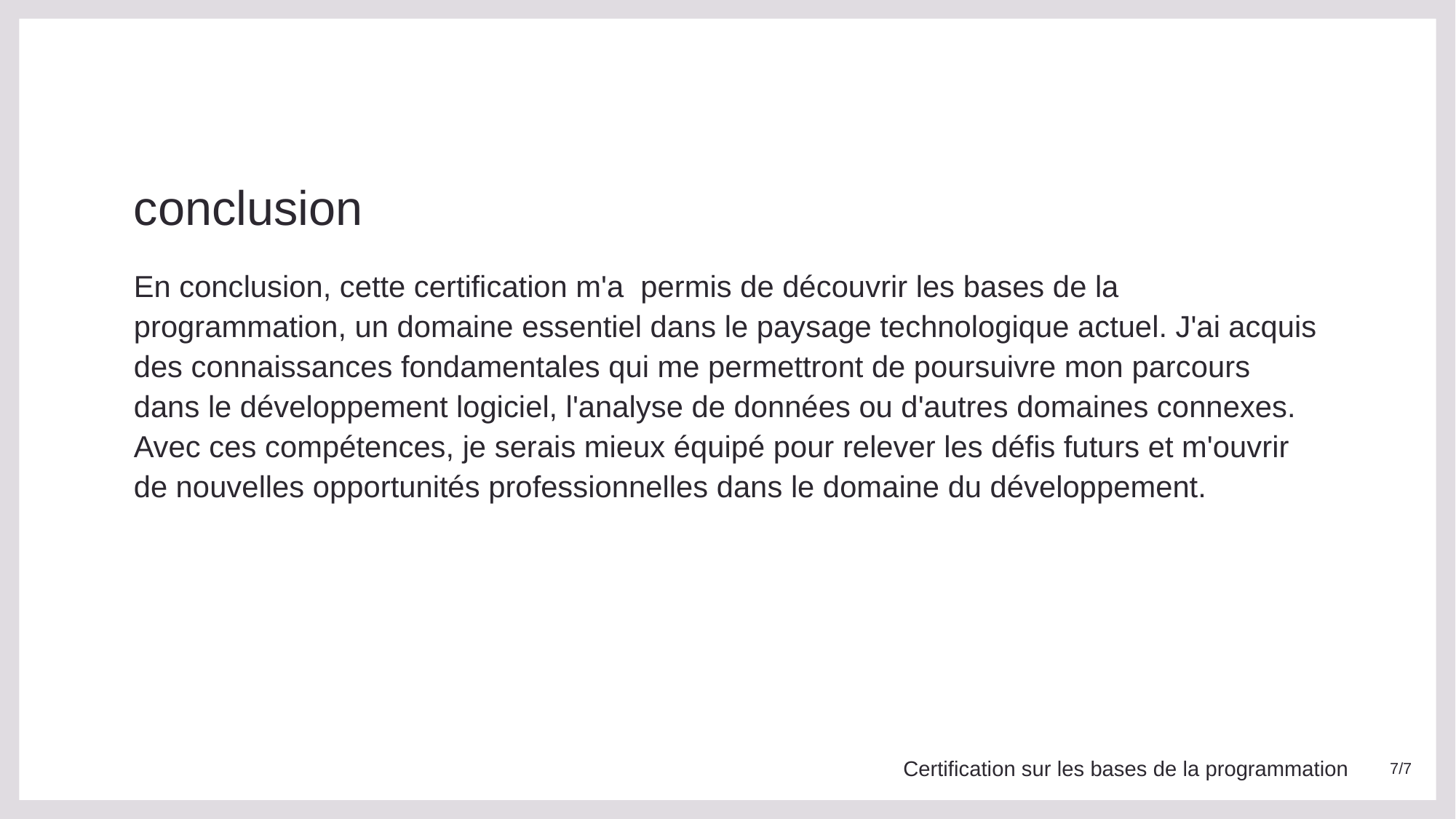

# conclusion
En conclusion, cette certification m'a  permis de découvrir les bases de la programmation, un domaine essentiel dans le paysage technologique actuel. J'ai acquis des connaissances fondamentales qui me permettront de poursuivre mon parcours dans le développement logiciel, l'analyse de données ou d'autres domaines connexes. Avec ces compétences, je serais mieux équipé pour relever les défis futurs et m'ouvrir de nouvelles opportunités professionnelles dans le domaine du développement.
7/7
Certification sur les bases de la programmation